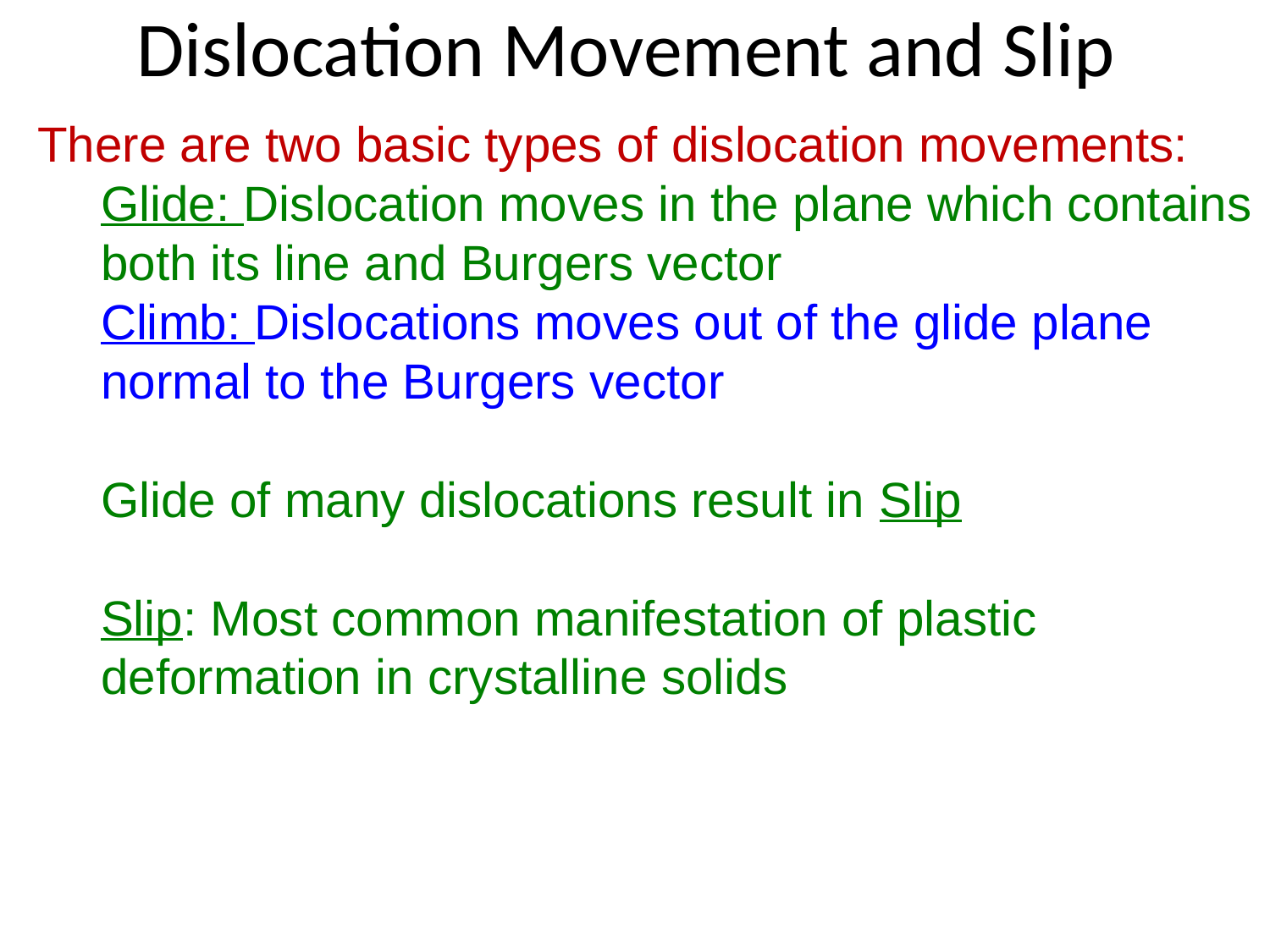

# Dislocation Movement and Slip
There are two basic types of dislocation movements:
Glide: Dislocation moves in the plane which contains both its line and Burgers vector
Climb: Dislocations moves out of the glide plane normal to the Burgers vector

Glide of many dislocations result in Slip

Slip: Most common manifestation of plastic deformation in crystalline solids